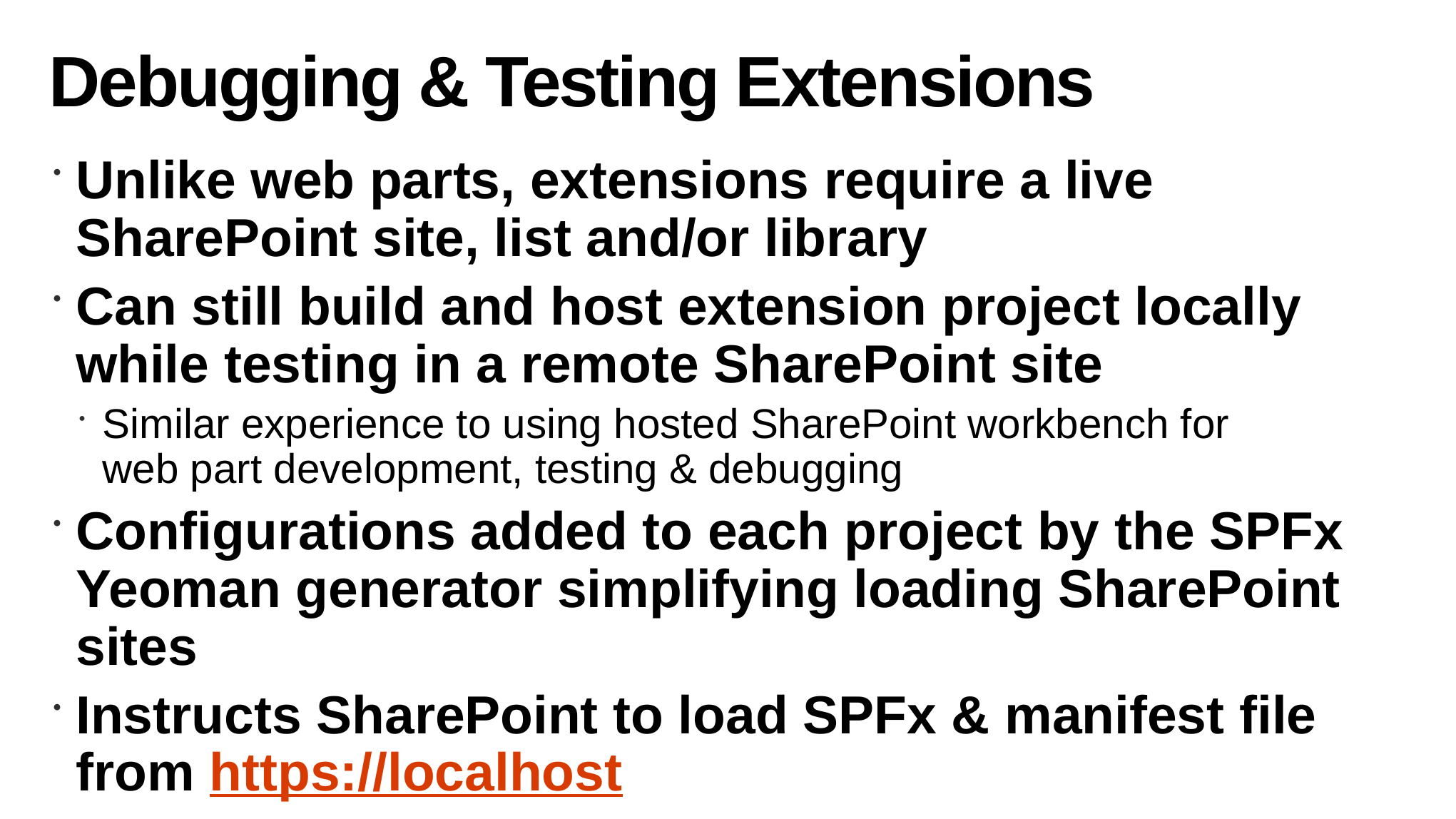

# Debugging & Testing Extensions
Unlike web parts, extensions require a live SharePoint site, list and/or library
Can still build and host extension project locally while testing in a remote SharePoint site
Similar experience to using hosted SharePoint workbench for
web part development, testing & debugging
Configurations added to each project by the SPFx Yeoman generator simplifying loading SharePoint sites
Instructs SharePoint to load SPFx & manifest file from https://localhost